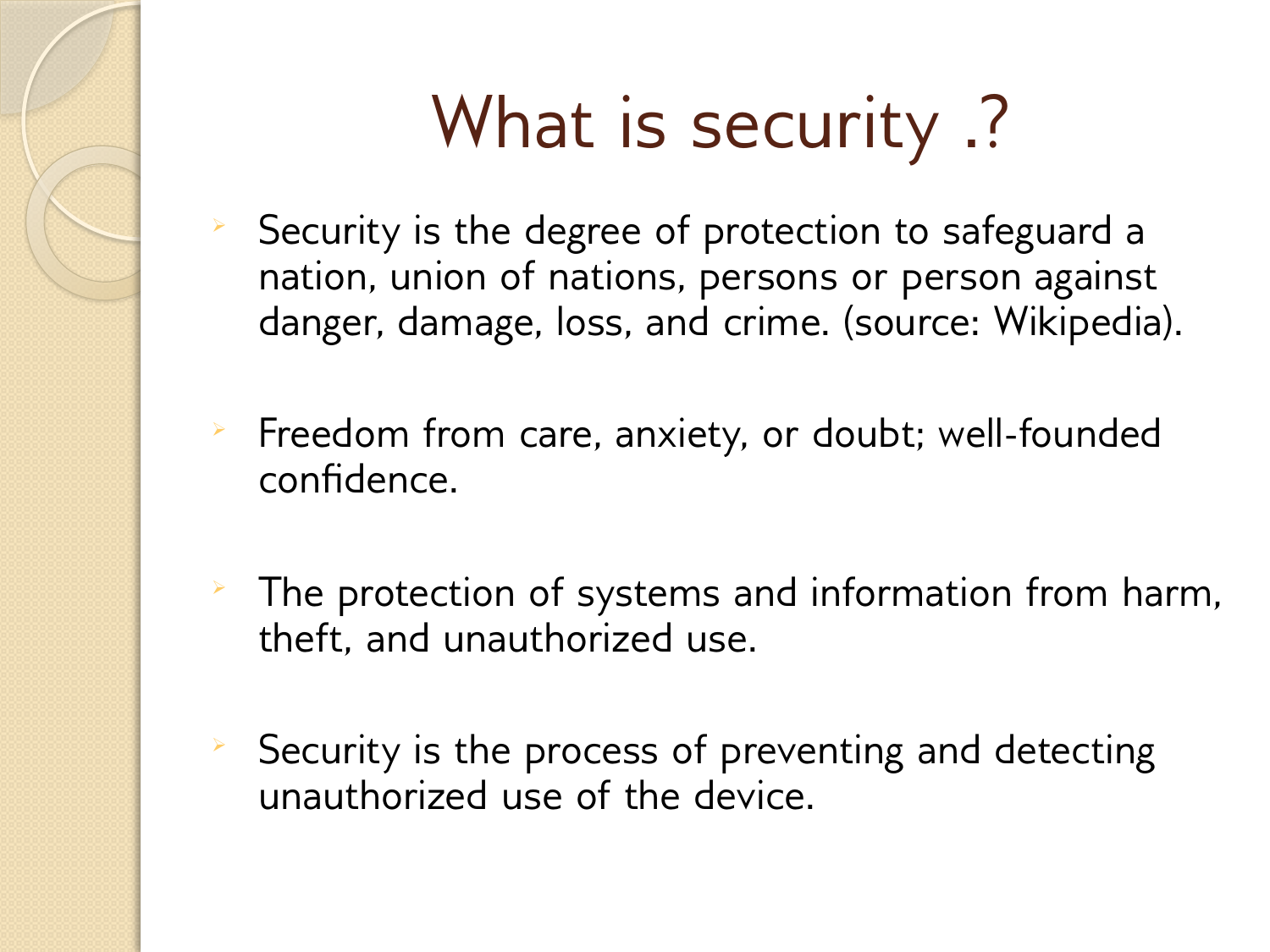

# What is security .?
Security is the degree of protection to safeguard a nation, union of nations, persons or person against danger, damage, loss, and crime. (source: Wikipedia).

Freedom from care, anxiety, or doubt; well-founded confidence.

The protection of systems and information from harm, theft, and unauthorized use.

Security is the process of preventing and detecting unauthorized use of the device.